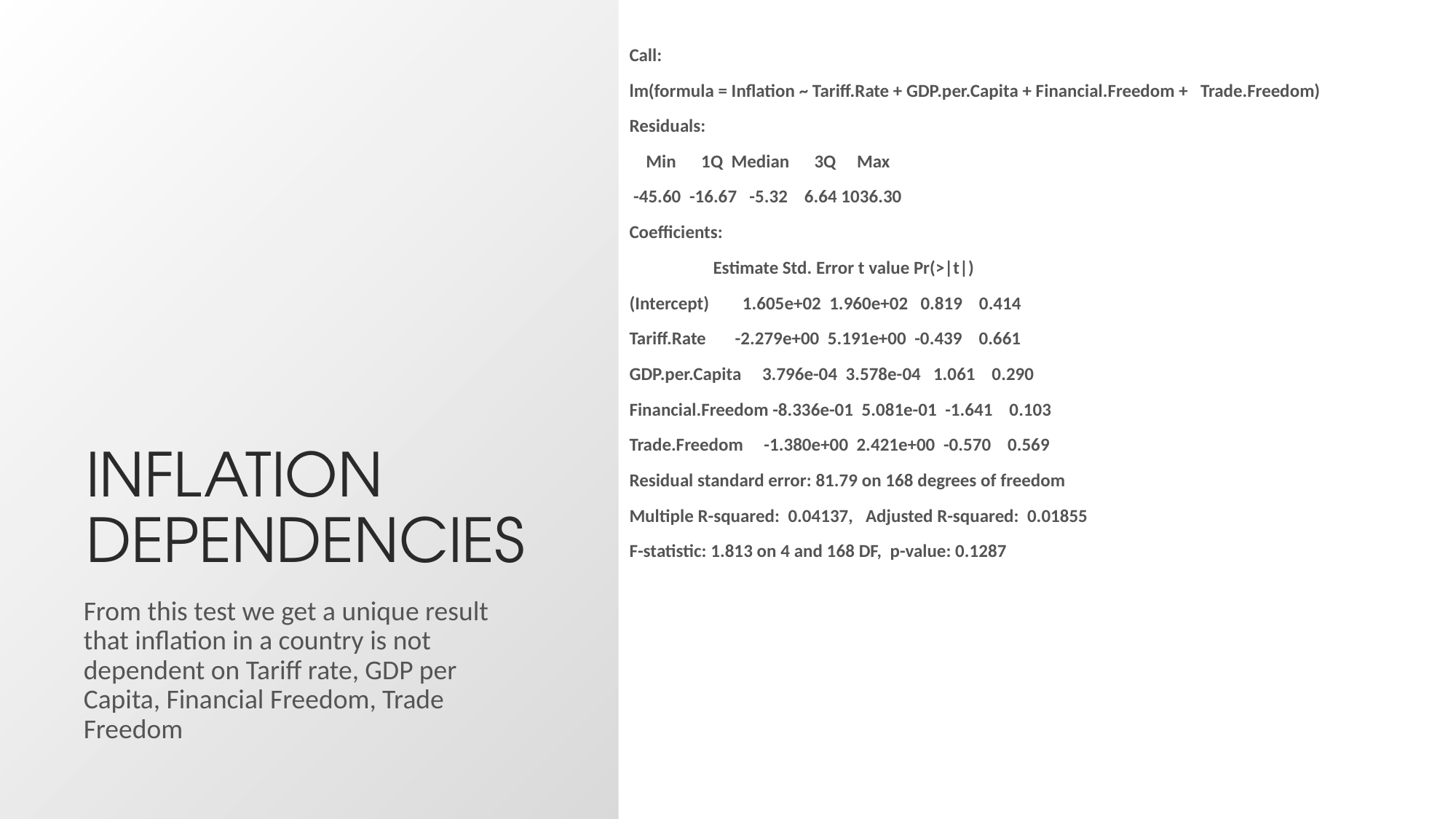

Call:
lm(formula = Inflation ~ Tariff.Rate + GDP.per.Capita + Financial.Freedom +   Trade.Freedom)
Residuals:
    Min      1Q  Median      3Q     Max
 -45.60  -16.67   -5.32    6.64 1036.30
Coefficients:
                    Estimate Std. Error t value Pr(>|t|)
(Intercept)        1.605e+02  1.960e+02   0.819    0.414
Tariff.Rate       -2.279e+00  5.191e+00  -0.439    0.661
GDP.per.Capita     3.796e-04  3.578e-04   1.061    0.290
Financial.Freedom -8.336e-01  5.081e-01  -1.641    0.103
Trade.Freedom     -1.380e+00  2.421e+00  -0.570    0.569
Residual standard error: 81.79 on 168 degrees of freedom
Multiple R-squared:  0.04137,   Adjusted R-squared:  0.01855
F-statistic: 1.813 on 4 and 168 DF,  p-value: 0.1287
# Inflation Dependencies
From this test we get a unique result that inflation in a country is not dependent on Tariff rate, GDP per Capita, Financial Freedom, Trade Freedom